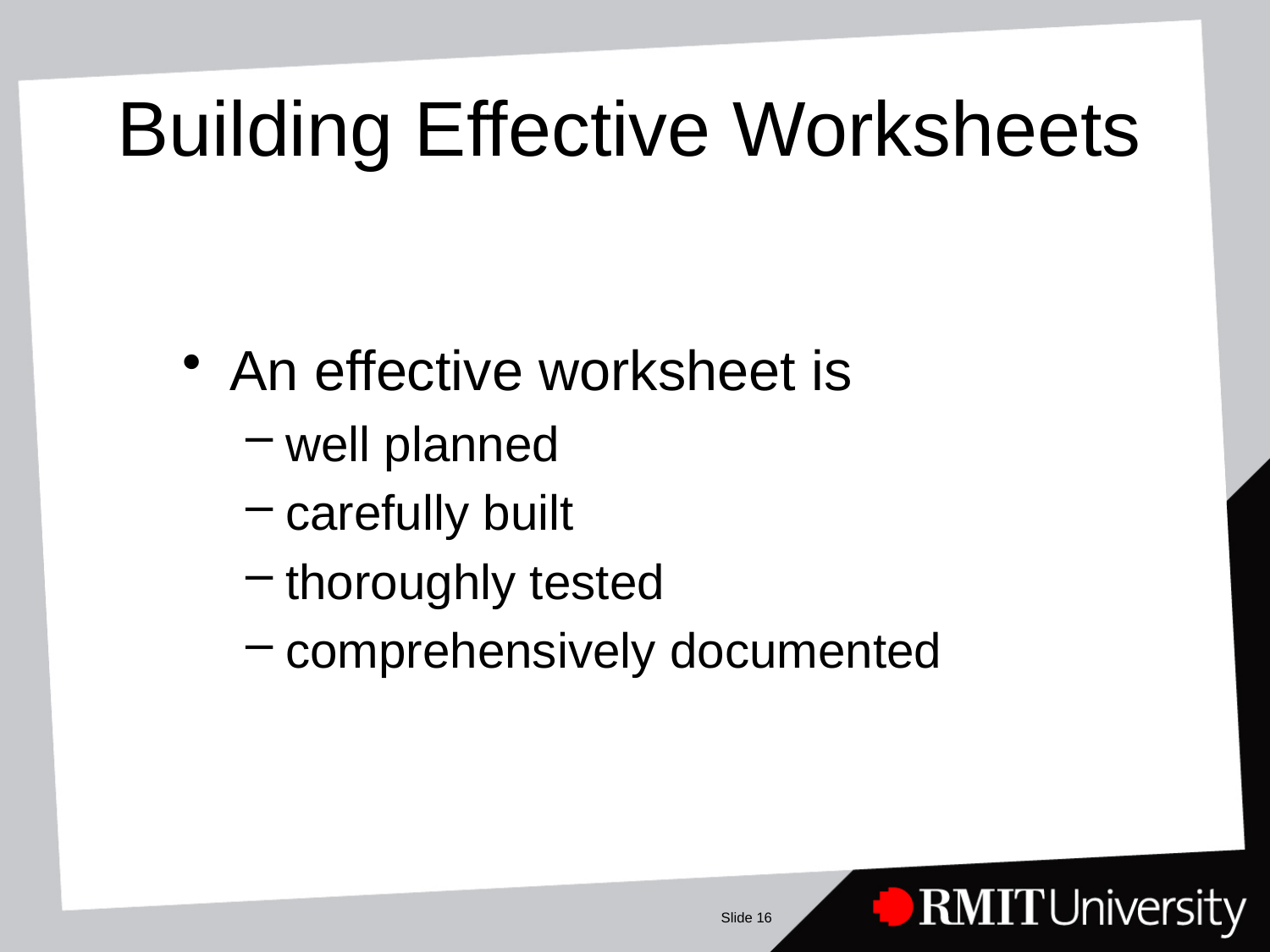

# Building Effective Worksheets
An effective worksheet is
well planned
carefully built
thoroughly tested
comprehensively documented
Slide 16